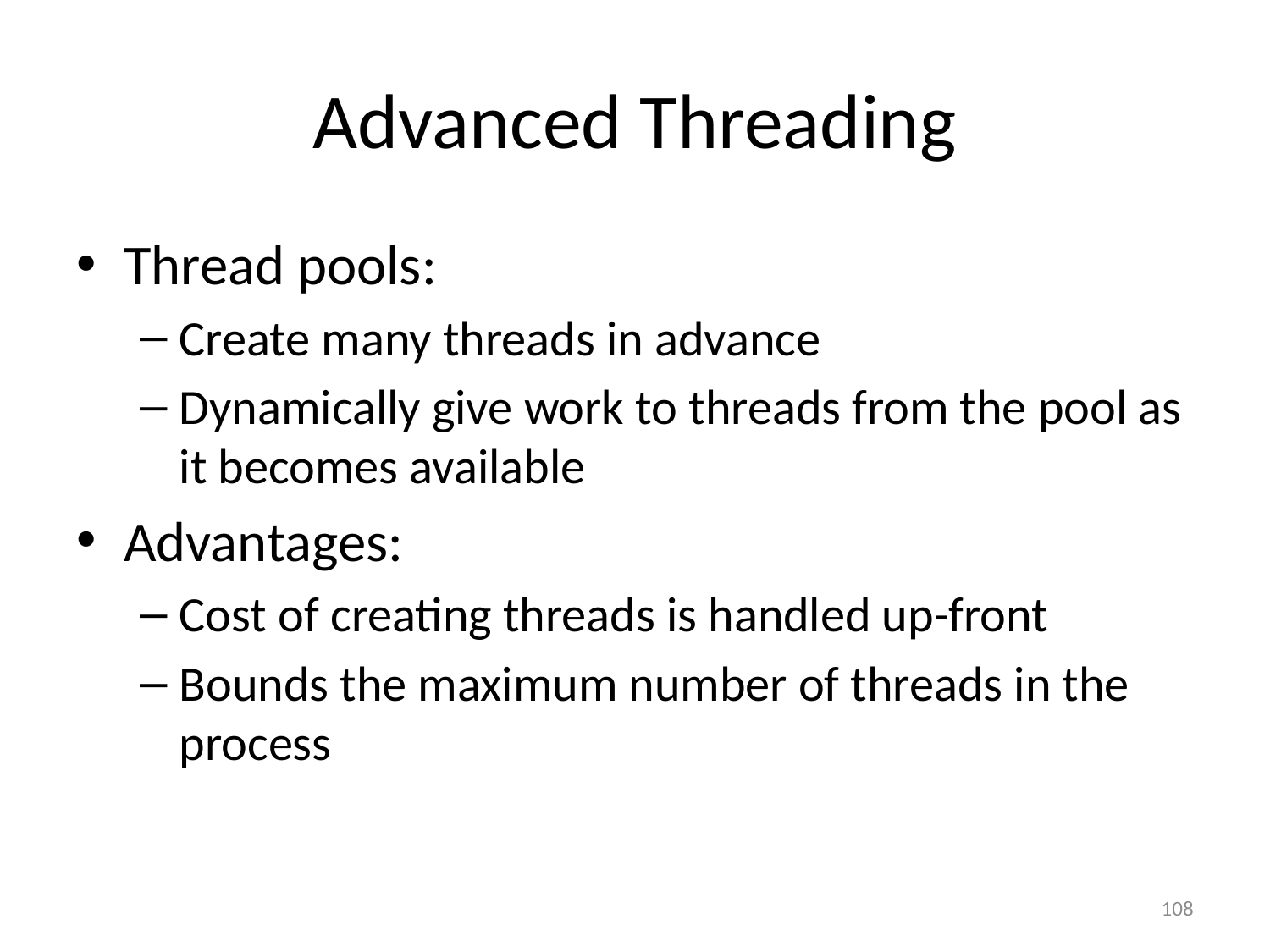

# Advanced Threading
Thread pools:
Create many threads in advance
Dynamically give work to threads from the pool as it becomes available
Advantages:
Cost of creating threads is handled up-front
Bounds the maximum number of threads in the process
108